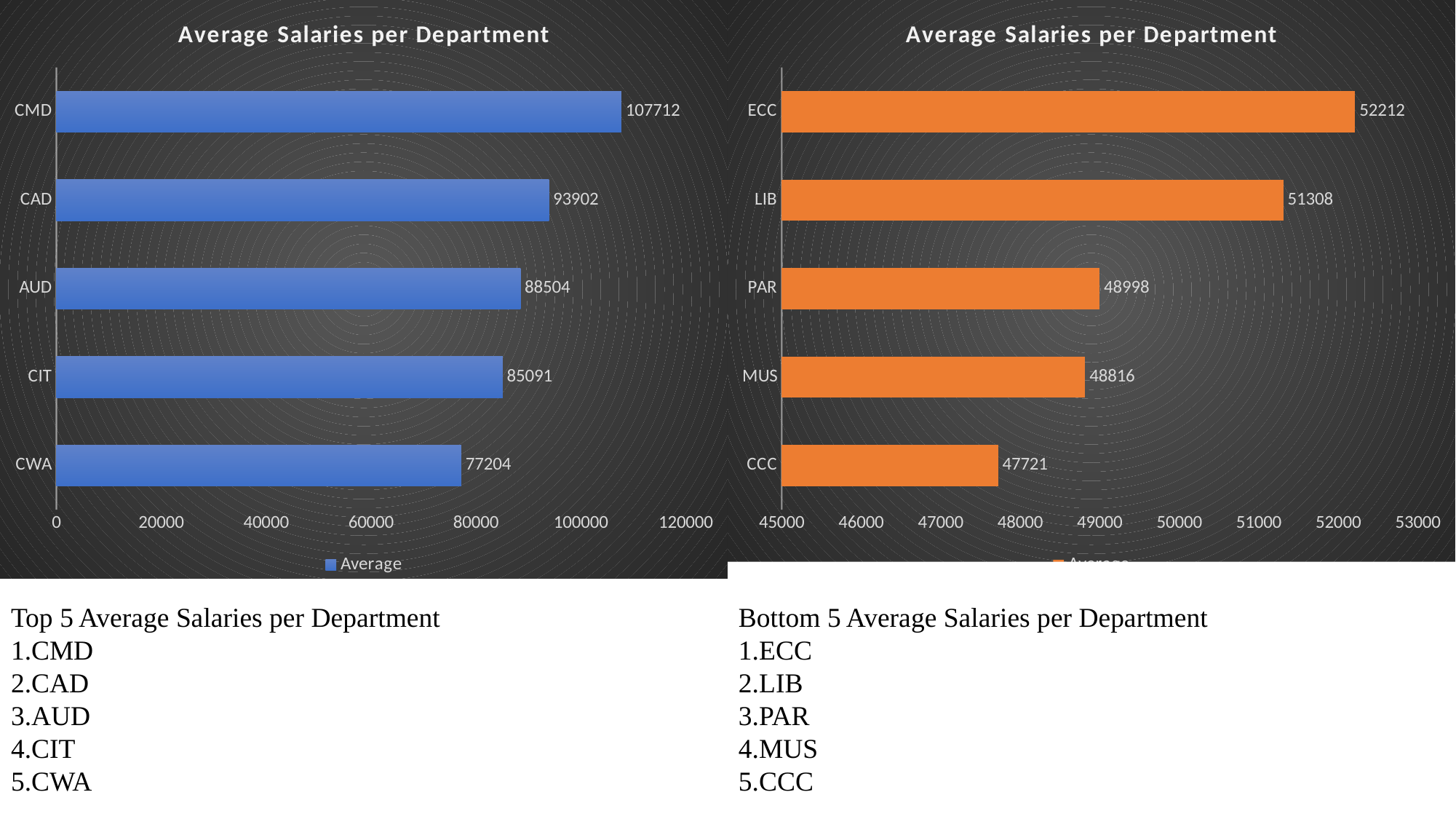

### Chart: Average Salaries per Department

| Category | Average |
|---|---|
| CWA | 77204.04 |
| CIT | 85091.31 |
| AUD | 88504.13 |
| CAD | 93902.41 |
| CMD | 107711.81 |

### Chart: Average Salaries per Department

| Category | Average |
|---|---|
| CCC | 47720.64 |
| MUS | 48815.84 |
| PAR | 48997.58 |
| LIB | 51307.8 |
| ECC | 52211.51 |
Top 5 Average Salaries per Department
CMD
CAD
AUD
CIT
CWA

Bottom 5 Average Salaries per Department
ECC
LIB
PAR
MUS
CCC